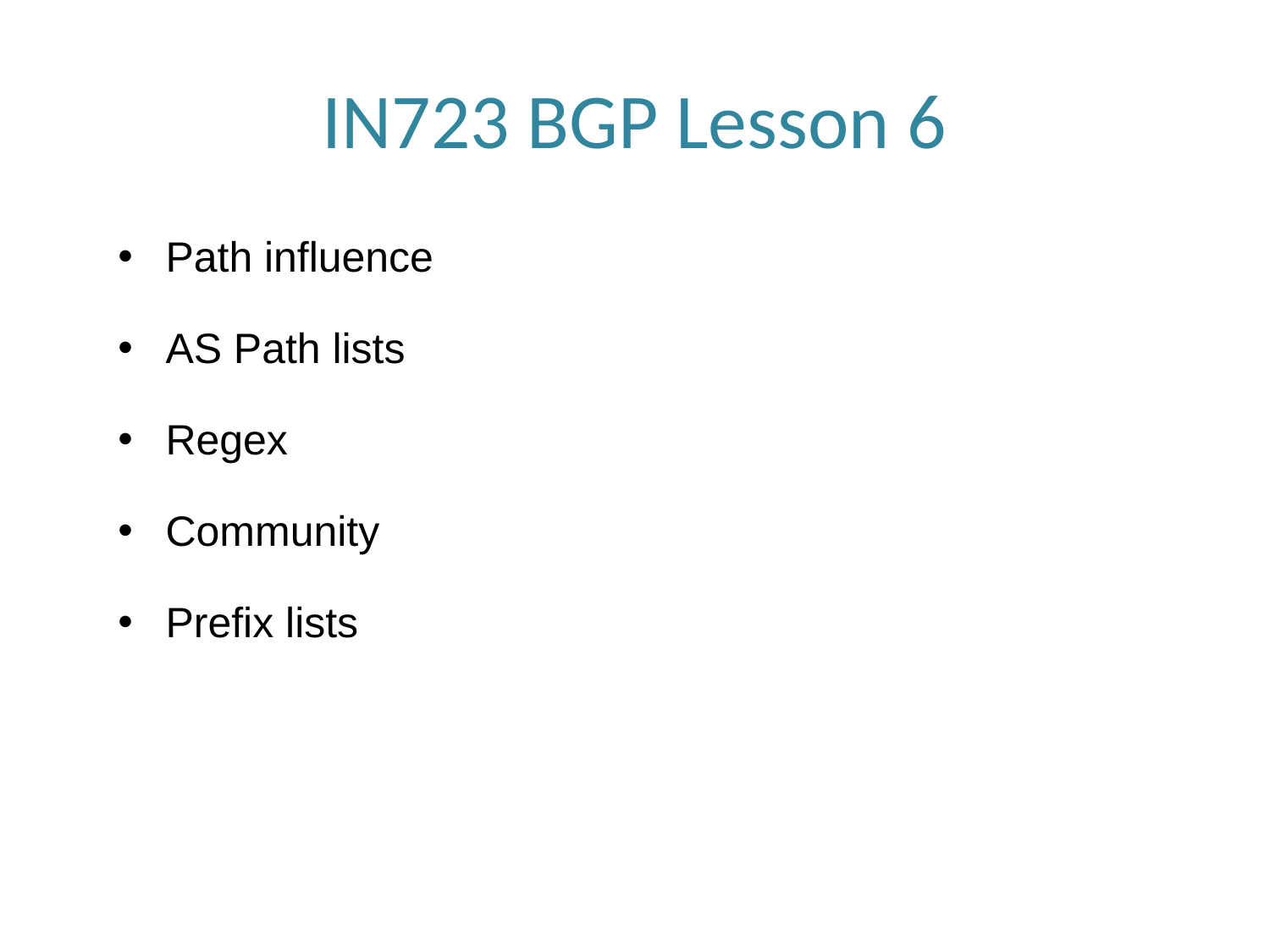

# IN723 BGP Lesson 6

Path influence

AS Path lists

Regex

Community

Prefix lists